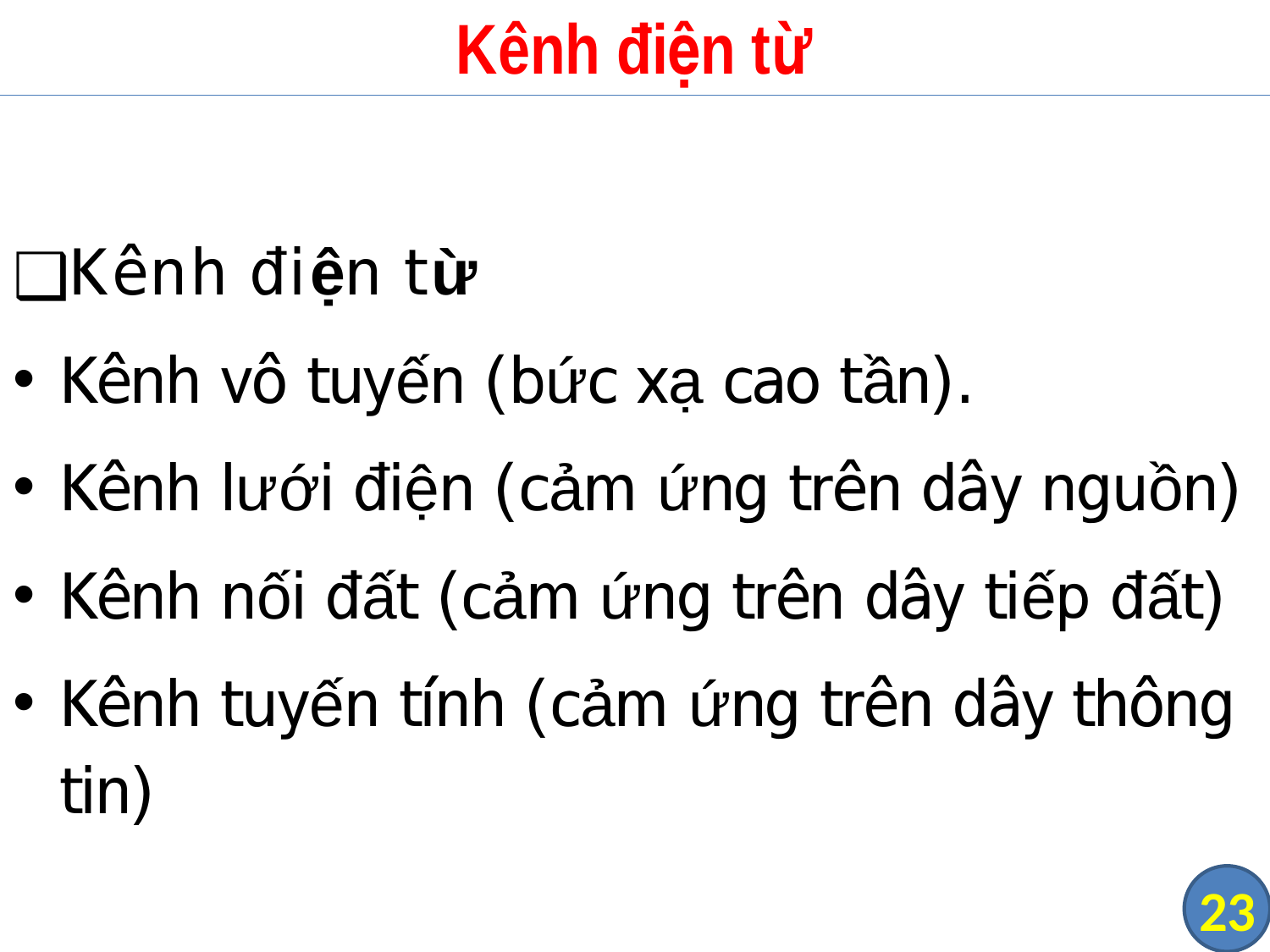

# Kênh điện từ
Kênh điện từ
Kênh vô tuyến (bức xạ cao tần).
Kênh lưới điện (cảm ứng trên dây nguồn)
Kênh nối đất (cảm ứng trên dây tiếp đất)
Kênh tuyến tính (cảm ứng trên dây thông tin)
23